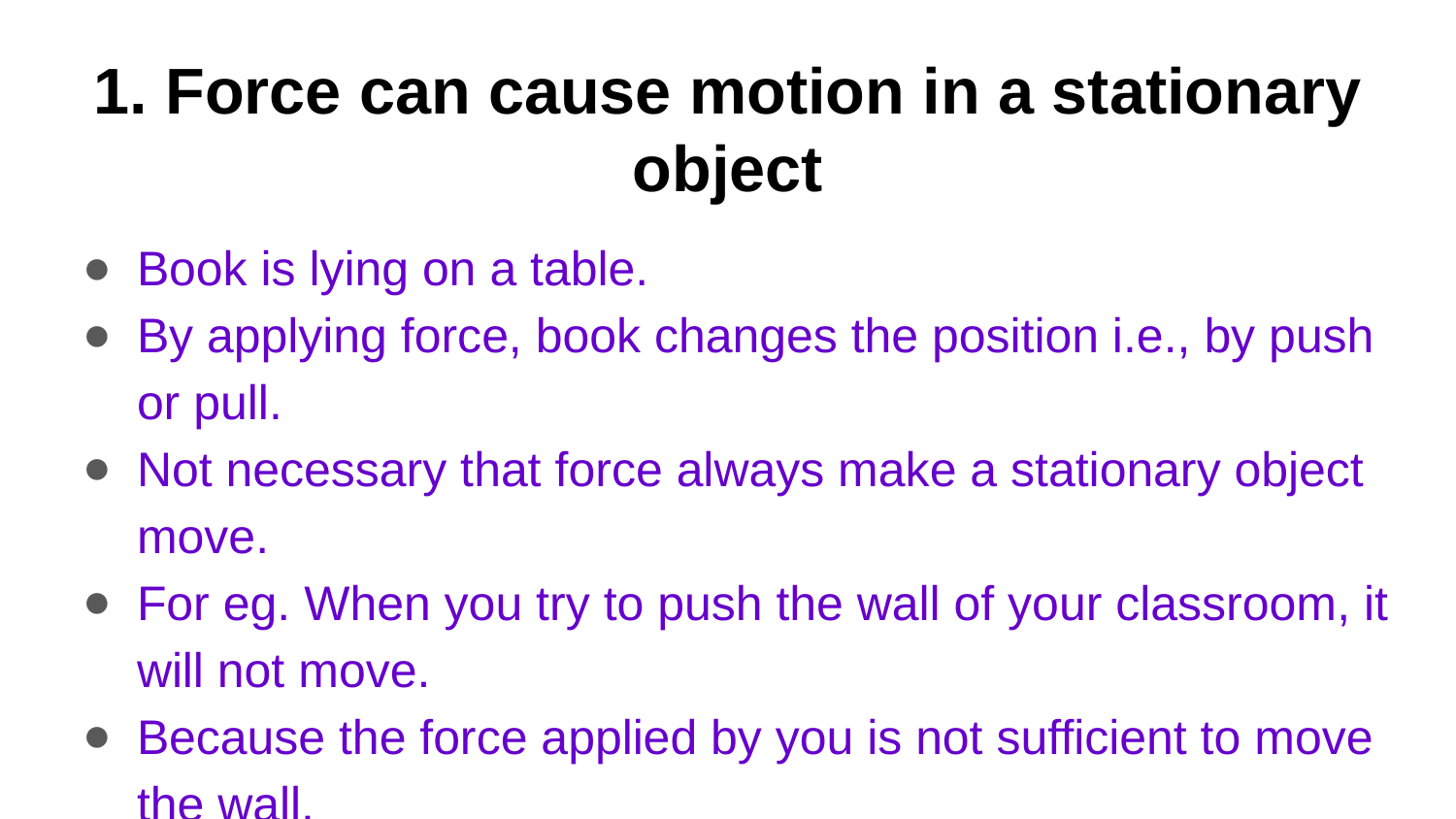

# 1. Force can cause motion in a stationary object
Book is lying on a table.
By applying force, book changes the position i.e., by push or pull.
Not necessary that force always make a stationary object move.
For eg. When you try to push the wall of your classroom, it will not move.
Because the force applied by you is not sufficient to move the wall.